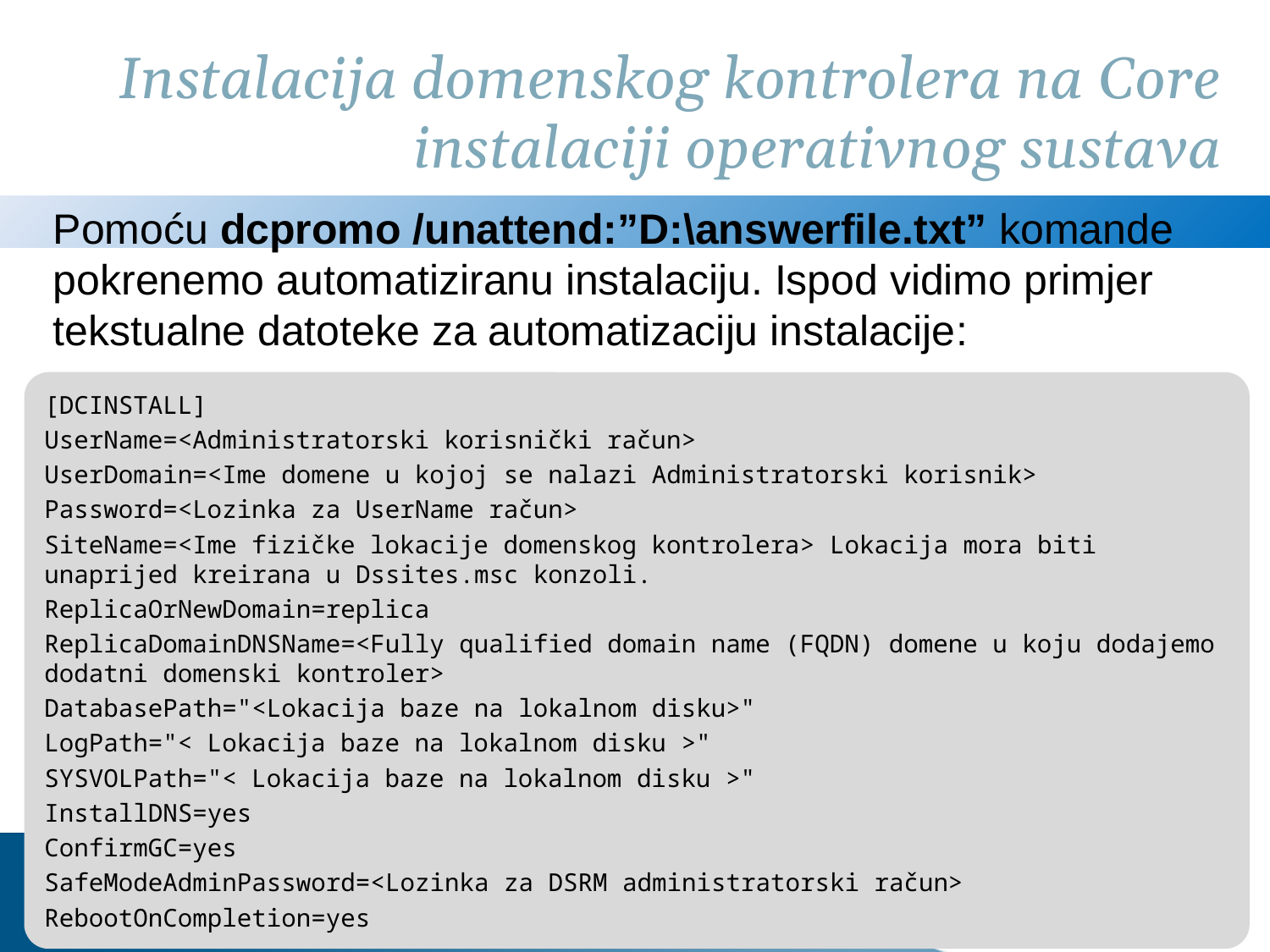

# Instalacija domenskog kontrolera na Core instalaciji operativnog sustava
Pomoću dcpromo /unattend:”D:\answerfile.txt” komande pokrenemo automatiziranu instalaciju. Ispod vidimo primjer tekstualne datoteke za automatizaciju instalacije:
[DCINSTALL]
UserName=<Administratorski korisnički račun>
UserDomain=<Ime domene u kojoj se nalazi Administratorski korisnik>
Password=<Lozinka za UserName račun>
SiteName=<Ime fizičke lokacije domenskog kontrolera> Lokacija mora biti unaprijed kreirana u Dssites.msc konzoli.
ReplicaOrNewDomain=replica
ReplicaDomainDNSName=<Fully qualified domain name (FQDN) domene u koju dodajemo dodatni domenski kontroler>
DatabasePath="<Lokacija baze na lokalnom disku>"
LogPath="< Lokacija baze na lokalnom disku >"
SYSVOLPath="< Lokacija baze na lokalnom disku >"
InstallDNS=yes
ConfirmGC=yes
SafeModeAdminPassword=<Lozinka za DSRM administratorski račun>
RebootOnCompletion=yes